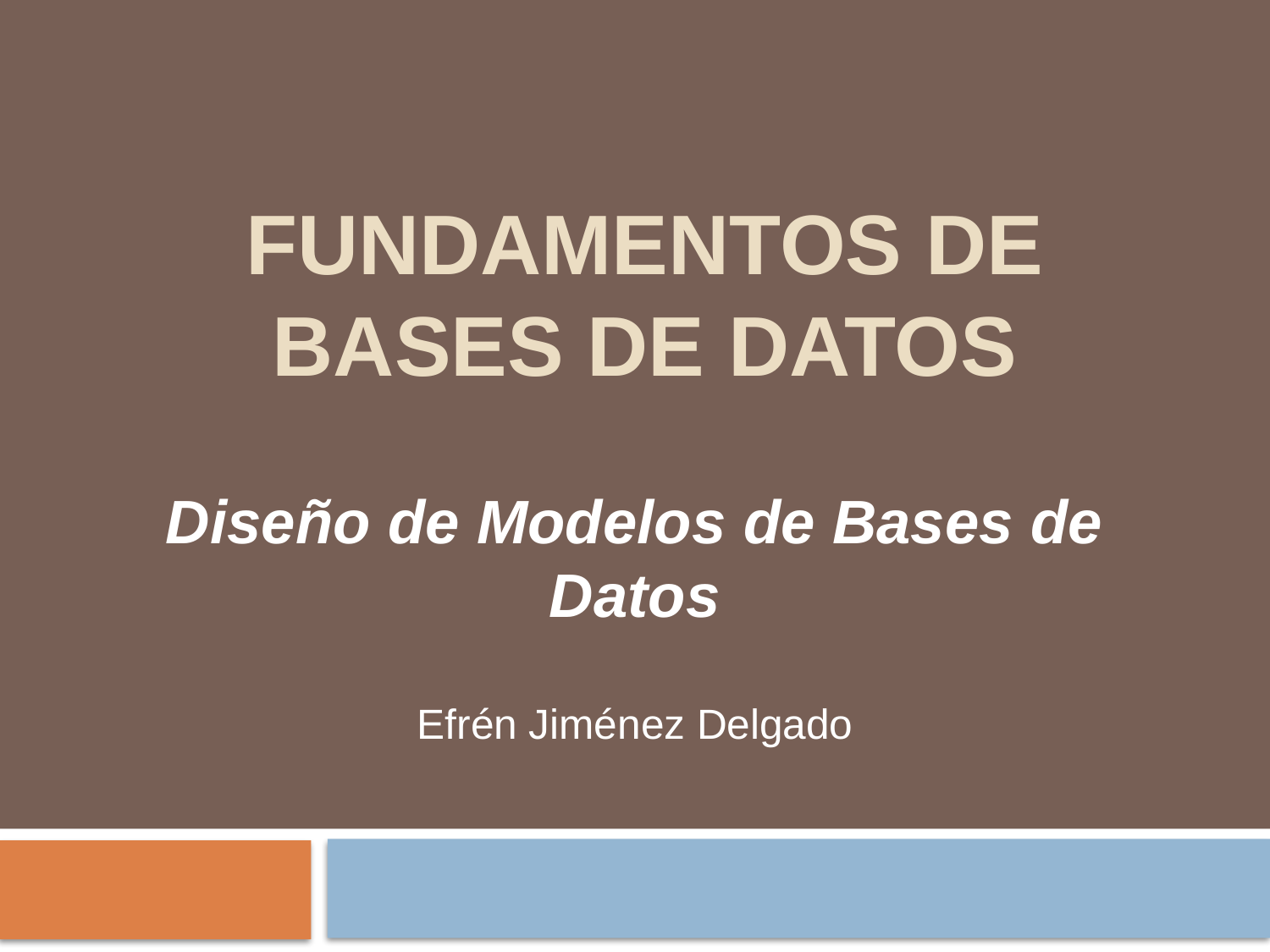

Fundamentos de bases de datos
Diseño de Modelos de Bases de Datos

Efrén Jiménez Delgado